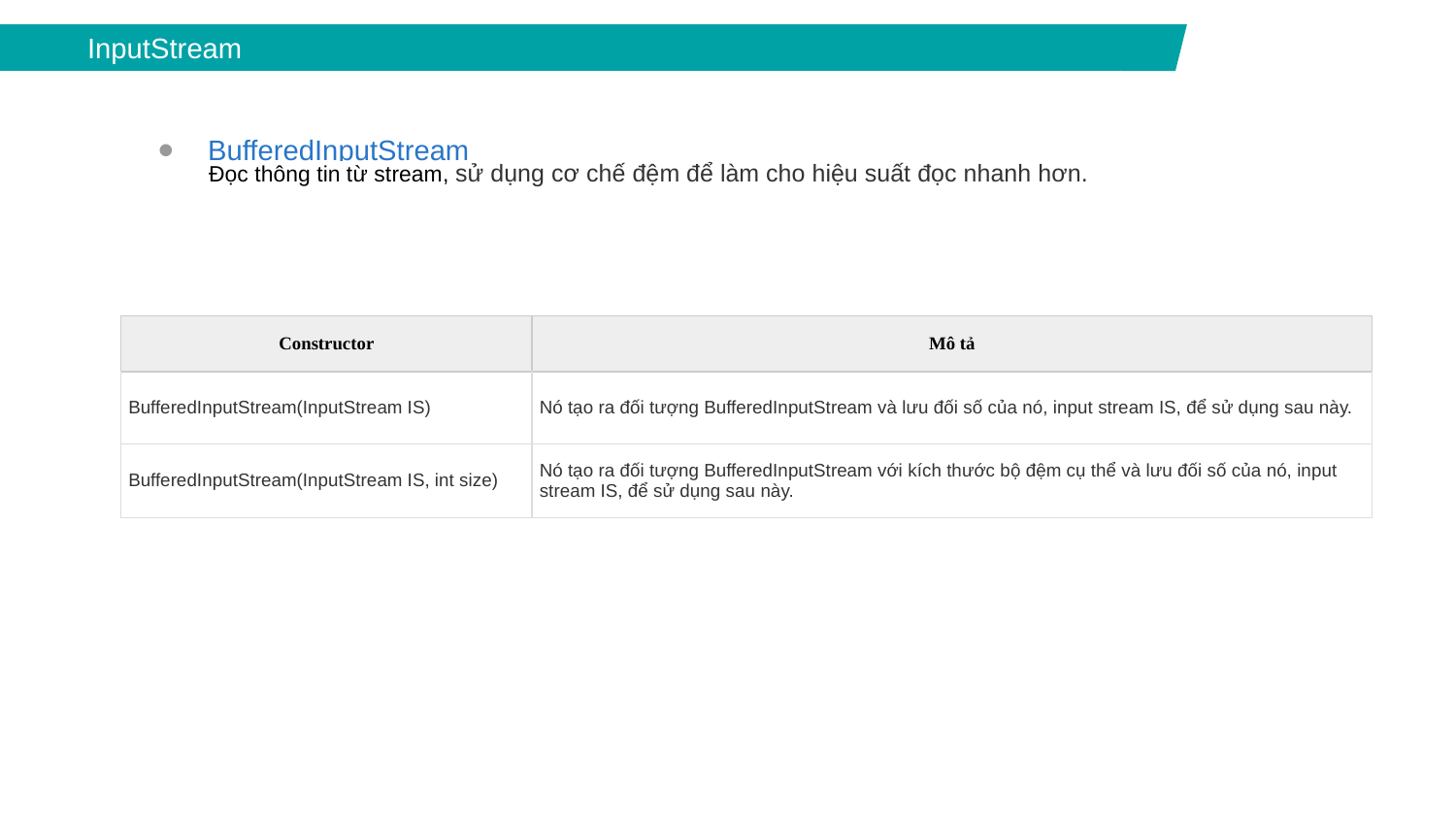

InputStream

BufferedInputStream
Đọc thông tin từ stream, sử dụng cơ chế đệm để làm cho hiệu suất đọc nhanh hơn.
| Constructor | Mô tả |
| --- | --- |
| BufferedInputStream(InputStream IS) | Nó tạo ra đối tượng BufferedInputStream và lưu đối số của nó, input stream IS, để sử dụng sau này. |
| BufferedInputStream(InputStream IS, int size) | Nó tạo ra đối tượng BufferedInputStream với kích thước bộ đệm cụ thể và lưu đối số của nó, input stream IS, để sử dụng sau này. |